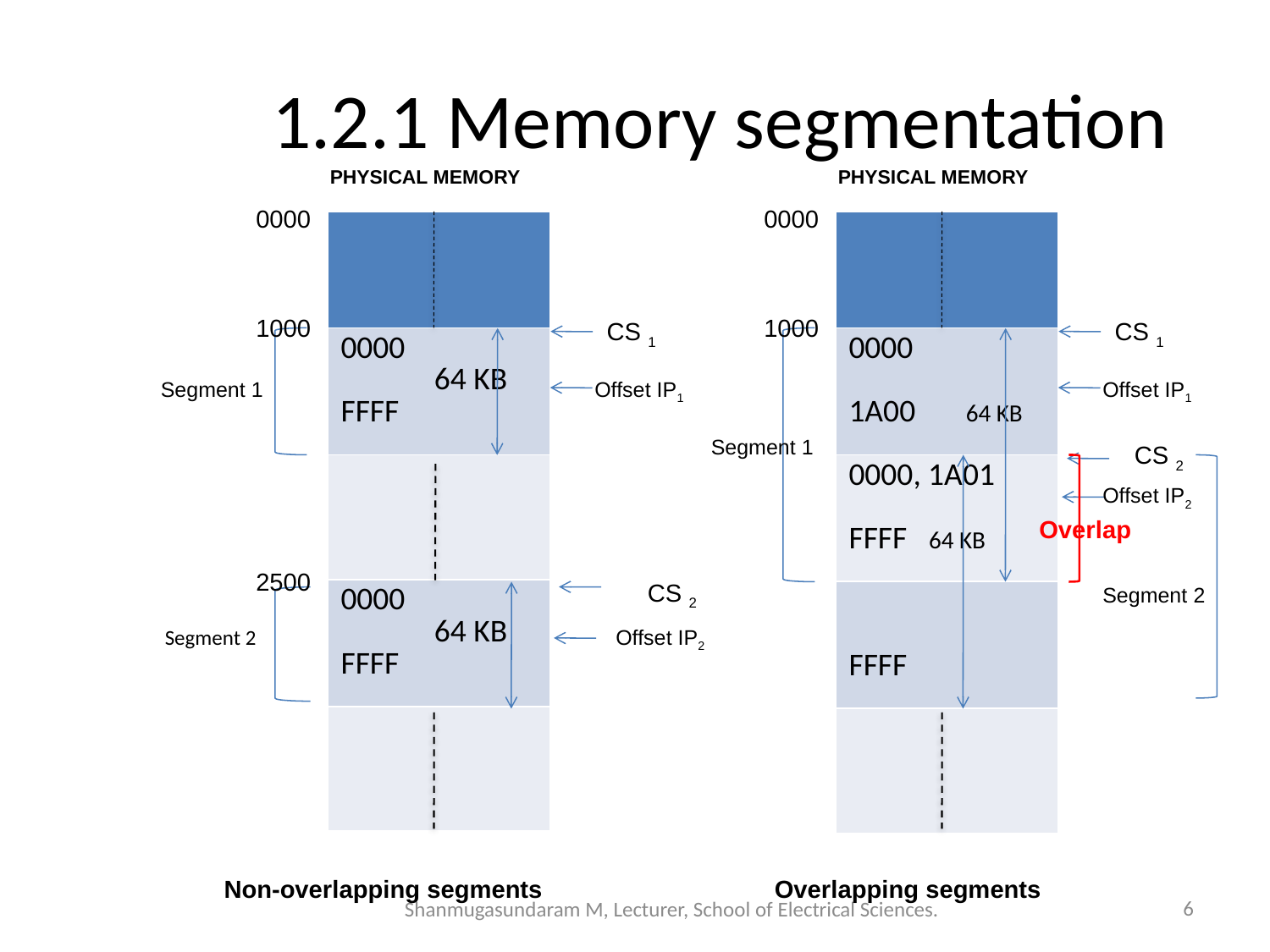

# 1.2.1 Memory segmentation
PHYSICAL MEMORY
PHYSICAL MEMORY
0000
0000
|  |
| --- |
| 0000 64 KB FFFF |
|  |
| 0000 64 KB FFFF |
|  |
|  |
| --- |
| 0000 1A00 64 KB |
| 0000, 1A01 FFFF 64 KB |
| FFFF |
|  |
1000
1000
CS 1
CS 1

Offset IP1
Offset IP1
Segment 1
Segment 1
CS 2

Offset IP2
Overlap
2500
CS 2
Segment 2

Segment 2
Offset IP2
Non-overlapping segments
Overlapping segments
Shanmugasundaram M, Lecturer, School of Electrical Sciences.
6